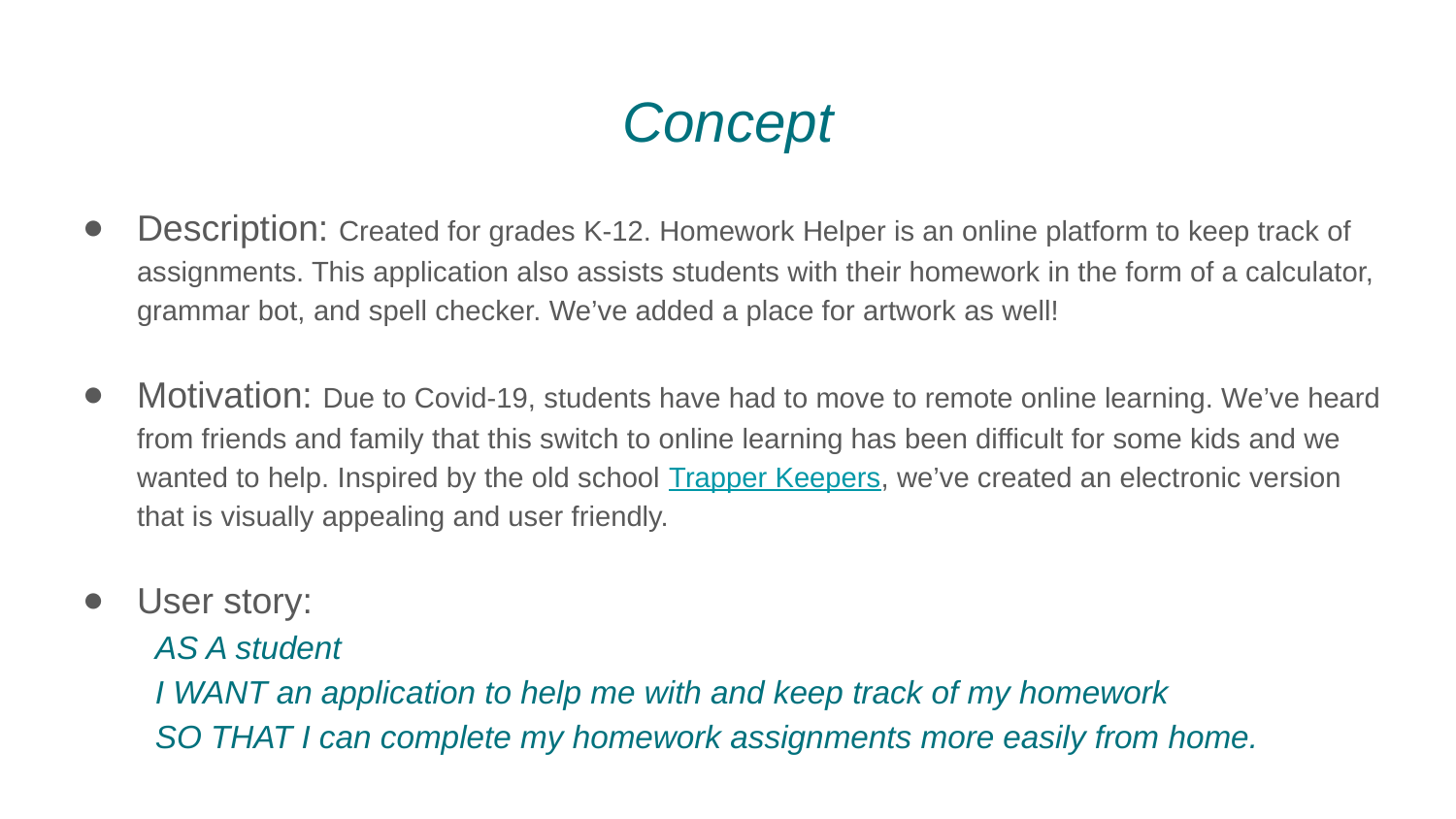

# Concept
Description: Created for grades K-12. Homework Helper is an online platform to keep track of assignments. This application also assists students with their homework in the form of a calculator, grammar bot, and spell checker. We’ve added a place for artwork as well!

Motivation: Due to Covid-19, students have had to move to remote online learning. We’ve heard from friends and family that this switch to online learning has been difficult for some kids and we wanted to help. Inspired by the old school Trapper Keepers, we’ve created an electronic version that is visually appealing and user friendly.

User story:
AS A student
I WANT an application to help me with and keep track of my homework
SO THAT I can complete my homework assignments more easily from home.